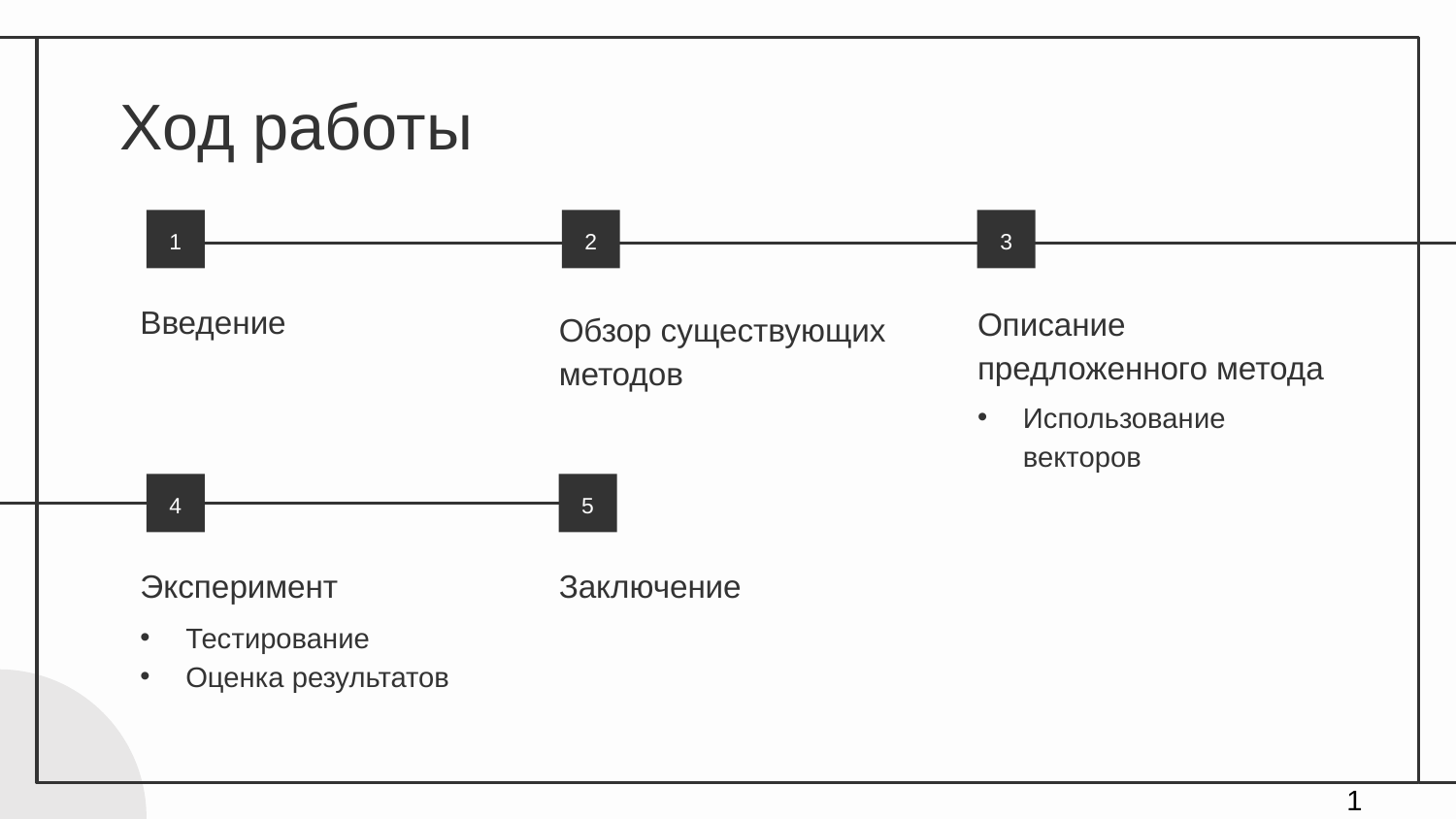

# Ход работы
1
2
3
Введение
Описание предложенного метода
Обзор существующих
методов
Использование векторов
4
5
Эксперимент
Заключение
Тестирование
Оценка результатов
1